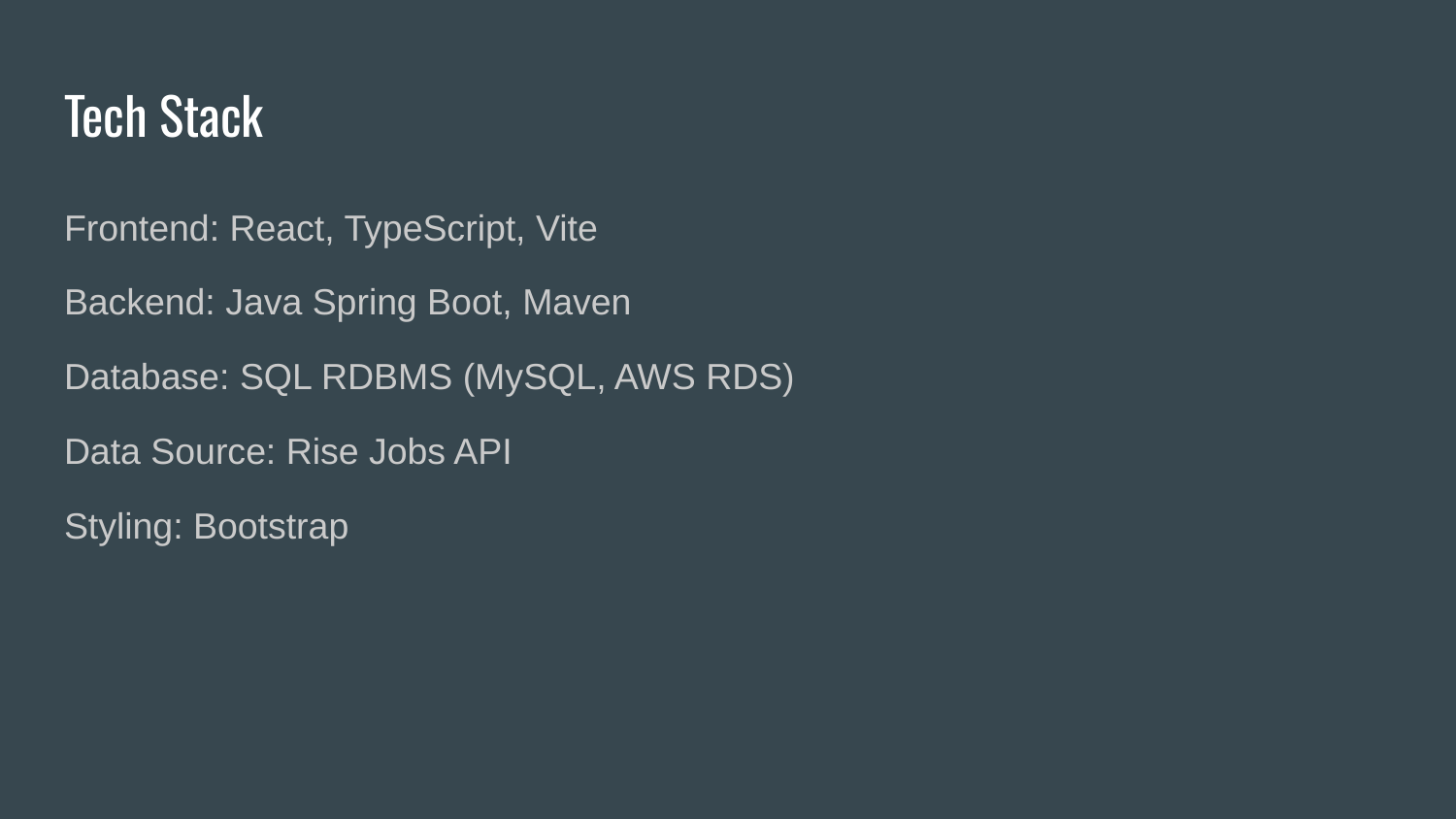

# Tech Stack
Frontend: React, TypeScript, Vite
Backend: Java Spring Boot, Maven
Database: SQL RDBMS (MySQL, AWS RDS)
Data Source: Rise Jobs API
Styling: Bootstrap